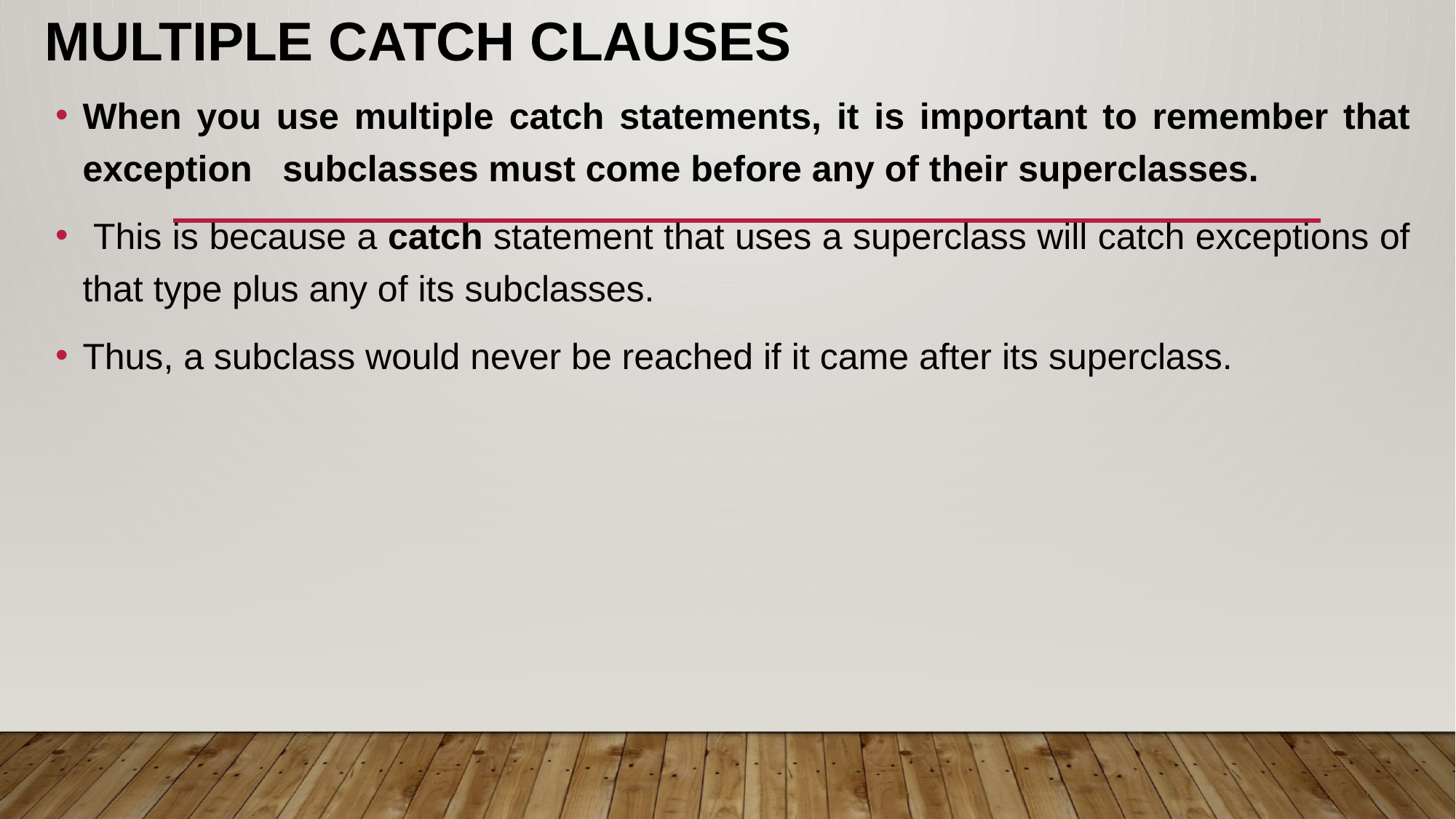

# Multiple catch Clauses
When you use multiple catch statements, it is important to remember that exception   subclasses must come before any of their superclasses.
 This is because a catch statement that uses a superclass will catch exceptions of that type plus any of its subclasses.
Thus, a subclass would never be reached if it came after its superclass.